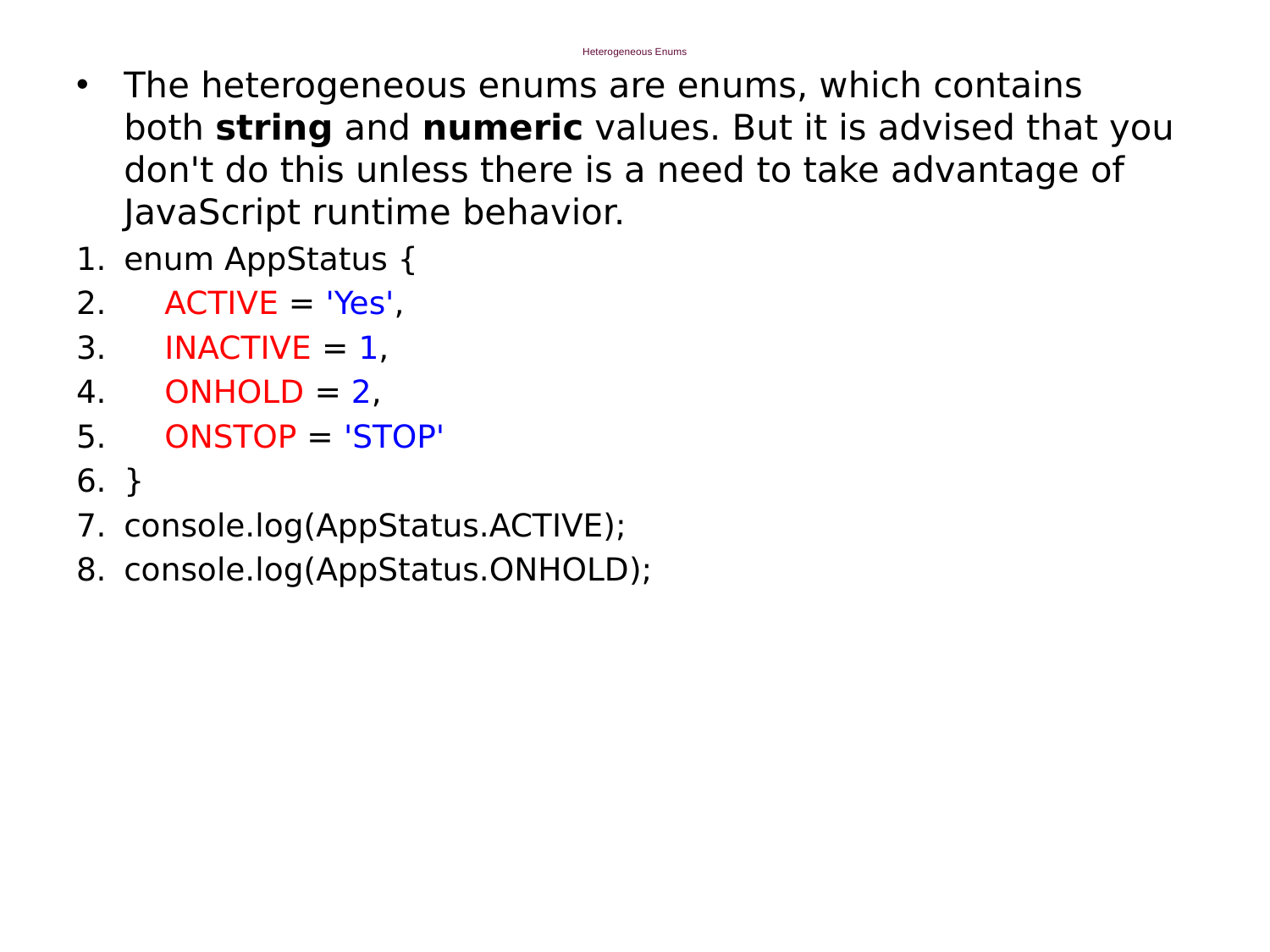

# Heterogeneous Enums
The heterogeneous enums are enums, which contains both string and numeric values. But it is advised that you don't do this unless there is a need to take advantage of JavaScript runtime behavior.
enum AppStatus {
    ACTIVE = 'Yes',
    INACTIVE = 1,
    ONHOLD = 2,
    ONSTOP = 'STOP'
}
console.log(AppStatus.ACTIVE);
console.log(AppStatus.ONHOLD);